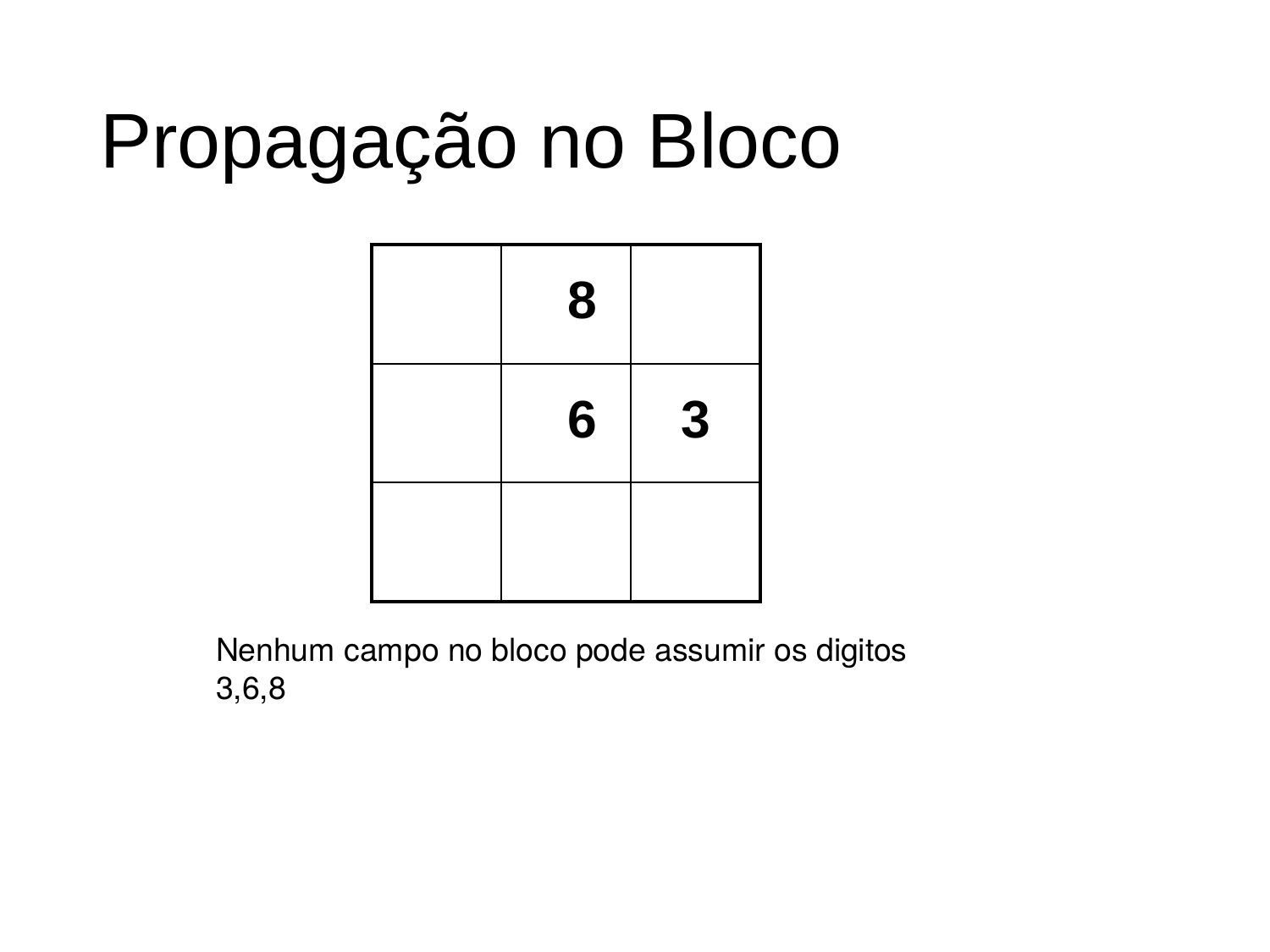

# Propagação no Bloco
|  | 8 |  |
| --- | --- | --- |
|  | 6 | 3 |
|  |  |  |
Nenhum campo no bloco pode assumir os digitos 3,6,8